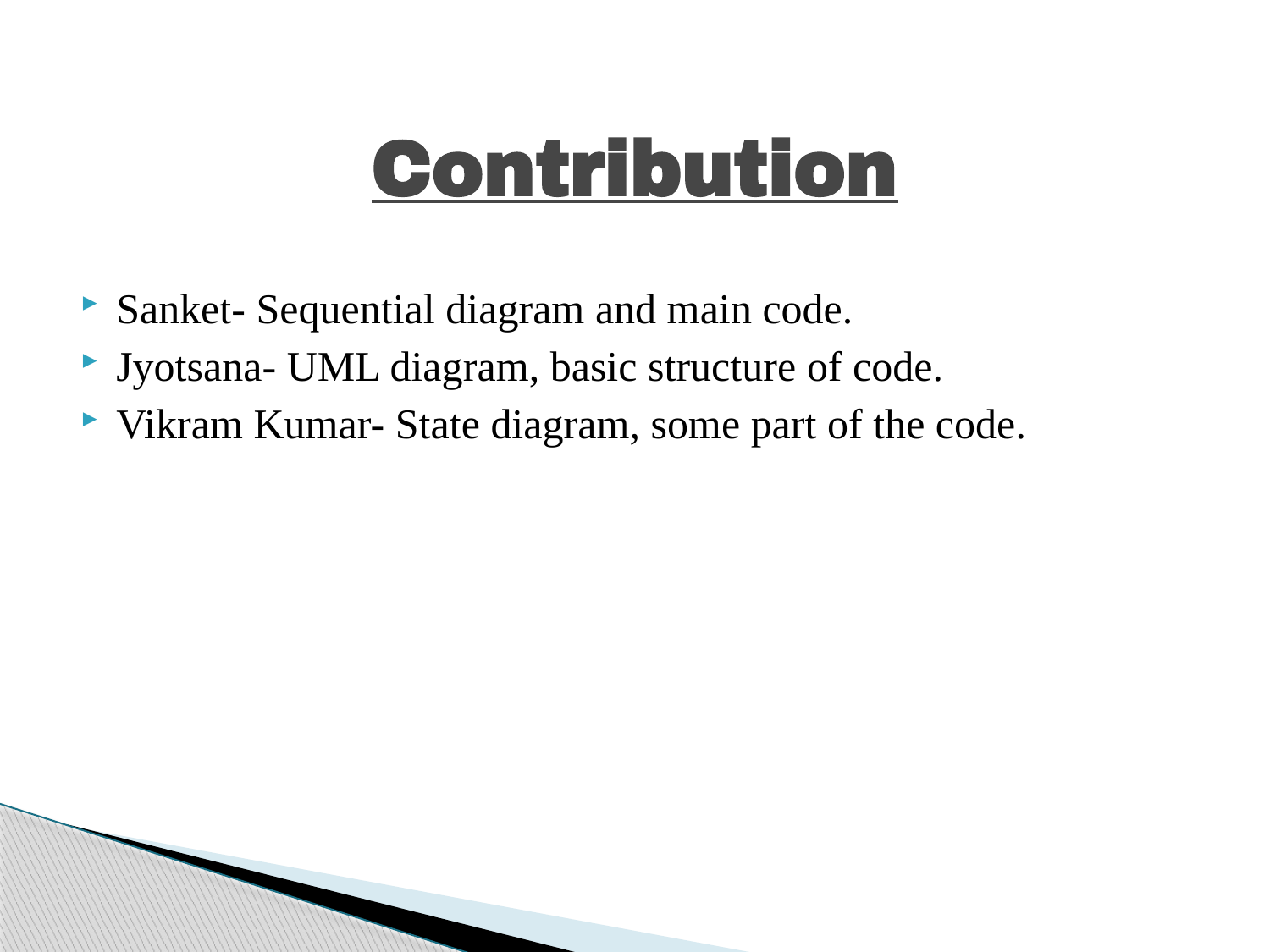

# Contribution
Sanket- Sequential diagram and main code.
Jyotsana- UML diagram, basic structure of code.
Vikram Kumar- State diagram, some part of the code.